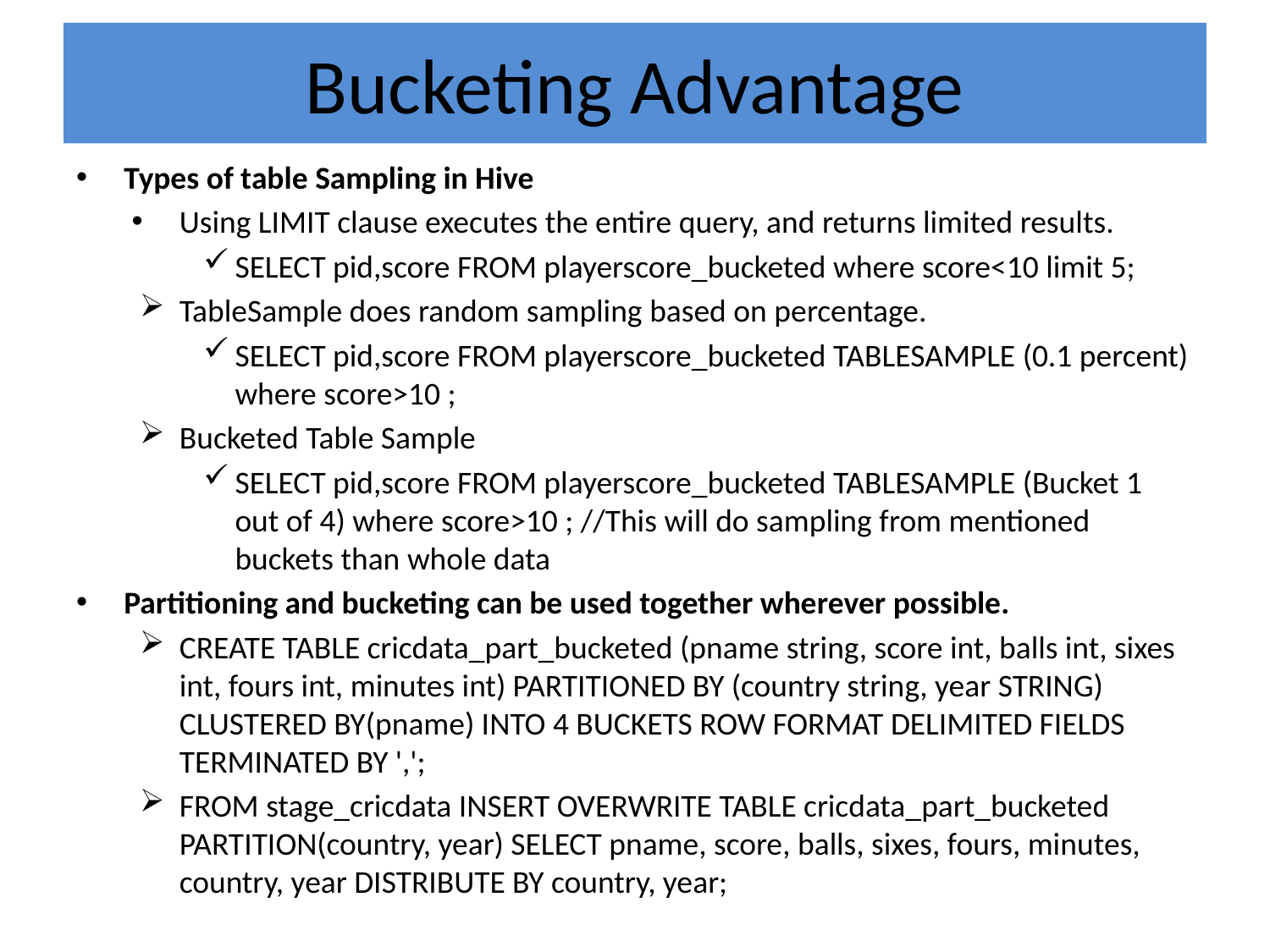

# Bucketing Advantage
Types of table Sampling in Hive
Using LIMIT clause executes the entire query, and returns limited results.
SELECT pid,score FROM playerscore_bucketed where score<10 limit 5;
TableSample does random sampling based on percentage.
SELECT pid,score FROM playerscore_bucketed TABLESAMPLE (0.1 percent) where score>10 ;
Bucketed Table Sample
SELECT pid,score FROM playerscore_bucketed TABLESAMPLE (Bucket 1 out of 4) where score>10 ; //This will do sampling from mentioned buckets than whole data
Partitioning and bucketing can be used together wherever possible.
CREATE TABLE cricdata_part_bucketed (pname string, score int, balls int, sixes int, fours int, minutes int) PARTITIONED BY (country string, year STRING) CLUSTERED BY(pname) INTO 4 BUCKETS ROW FORMAT DELIMITED FIELDS TERMINATED BY ',';
FROM stage_cricdata INSERT OVERWRITE TABLE cricdata_part_bucketed PARTITION(country, year) SELECT pname, score, balls, sixes, fours, minutes, country, year DISTRIBUTE BY country, year;